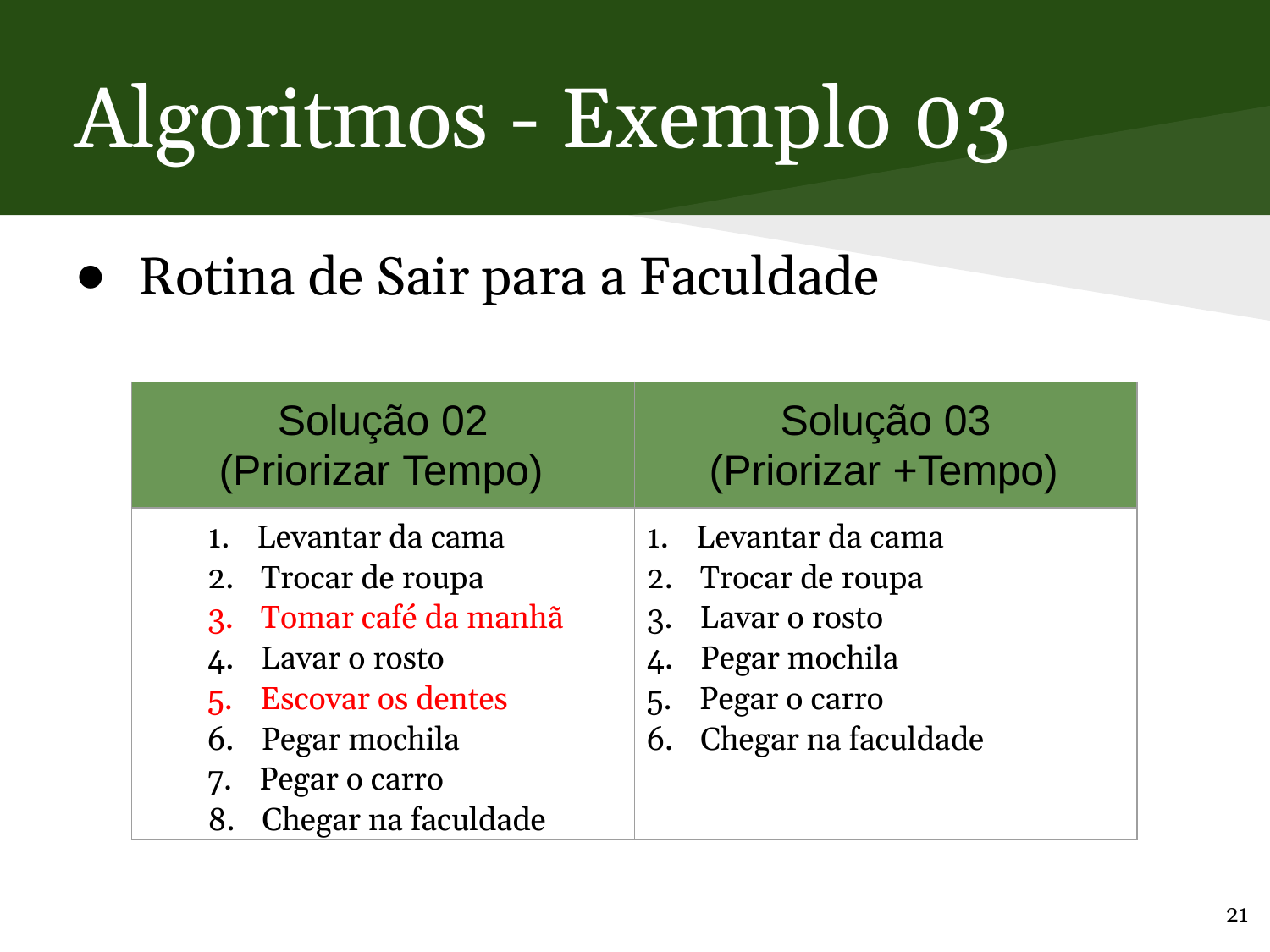

# Algoritmos - Exemplo 03
Rotina de Sair para a Faculdade
| Solução 02 (Priorizar Tempo) | Solução 03 (Priorizar +Tempo) |
| --- | --- |
| Levantar da cama Trocar de roupa Tomar café da manhã Lavar o rosto Escovar os dentes Pegar mochila Pegar o carro Chegar na faculdade | Levantar da cama Trocar de roupa Lavar o rosto Pegar mochila Pegar o carro Chegar na faculdade |
21